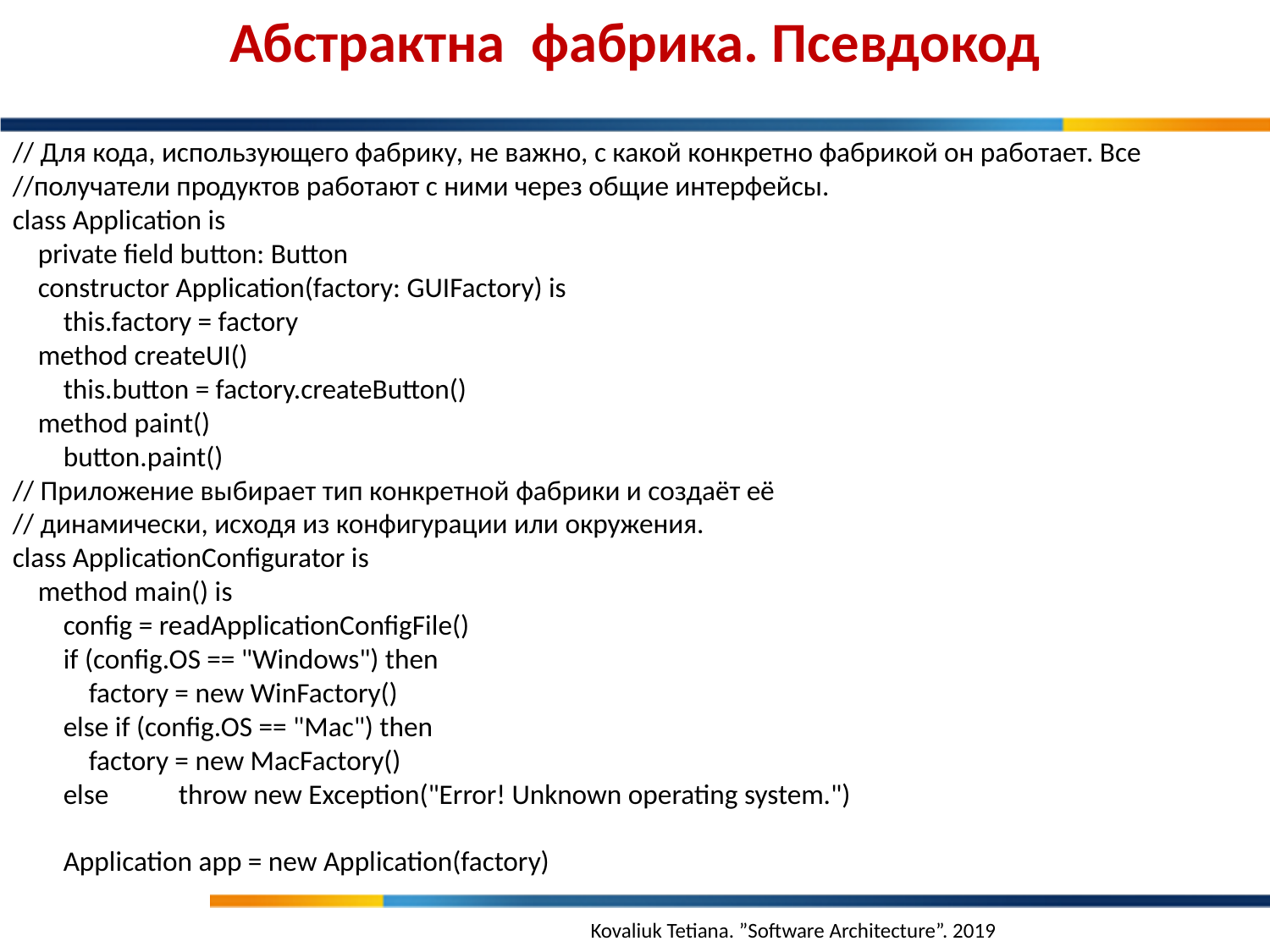

Абстрактна  фабрика. Псевдокод
// Для кода, использующего фабрику, не важно, с какой конкретно фабрикой он работает. Все //получатели продуктов работают с ними через общие интерфейсы.
class Application is
    private field button: Button
    constructor Application(factory: GUIFactory) is
        this.factory = factory
    method createUI()
        this.button = factory.createButton()
    method paint()
        button.paint()
// Приложение выбирает тип конкретной фабрики и создаёт её
// динамически, исходя из конфигурации или окружения.
class ApplicationConfigurator is
    method main() is
        config = readApplicationConfigFile()
        if (config.OS == "Windows") then
            factory = new WinFactory()
        else if (config.OS == "Mac") then
            factory = new MacFactory()
        else           throw new Exception("Error! Unknown operating system.")

        Application app = new Application(factory)